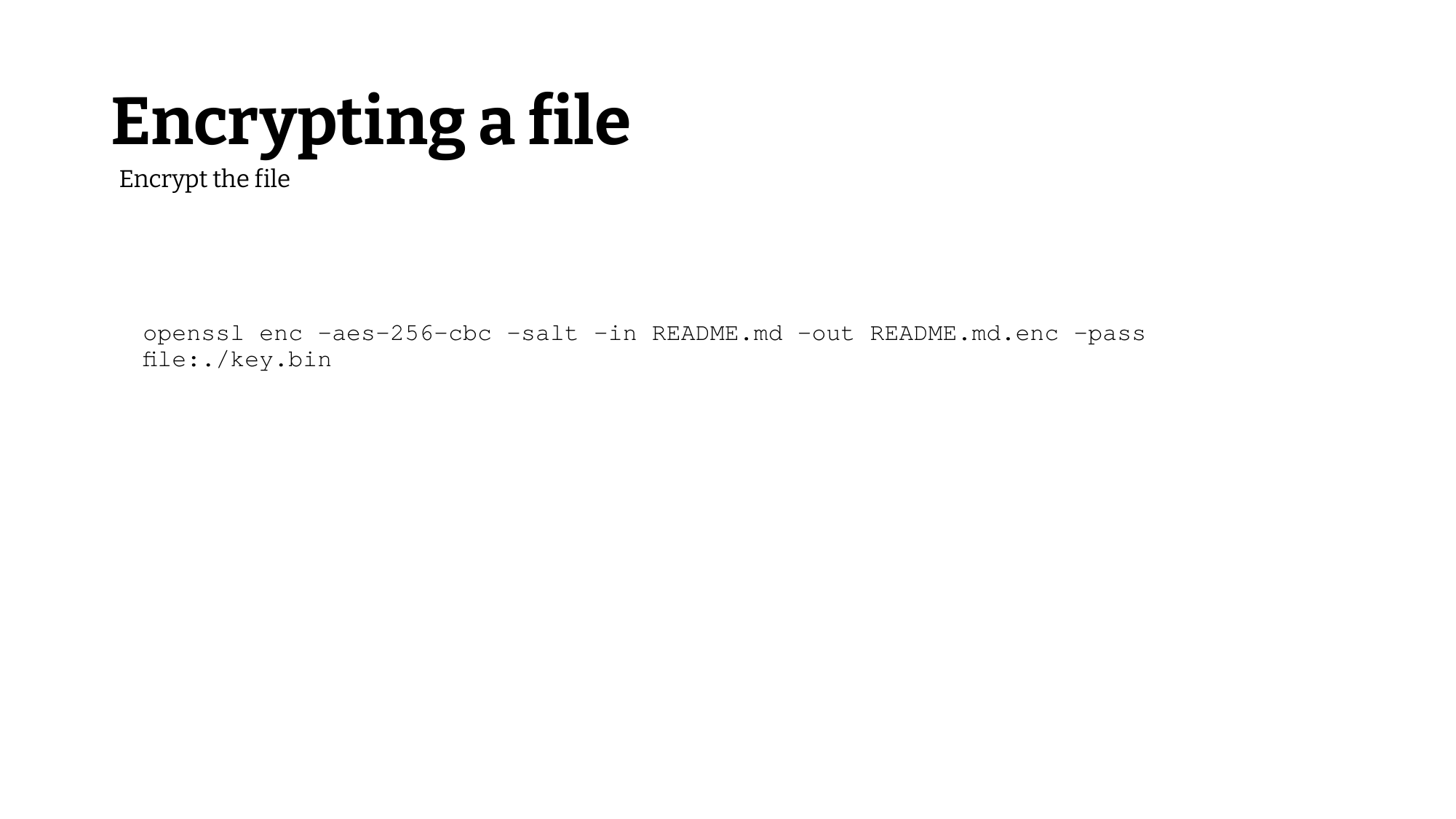

# Encrypting a file
Encrypt the file
openssl enc -aes-256-cbc -salt -in README.md -out README.md.enc -pass file:./key.bin